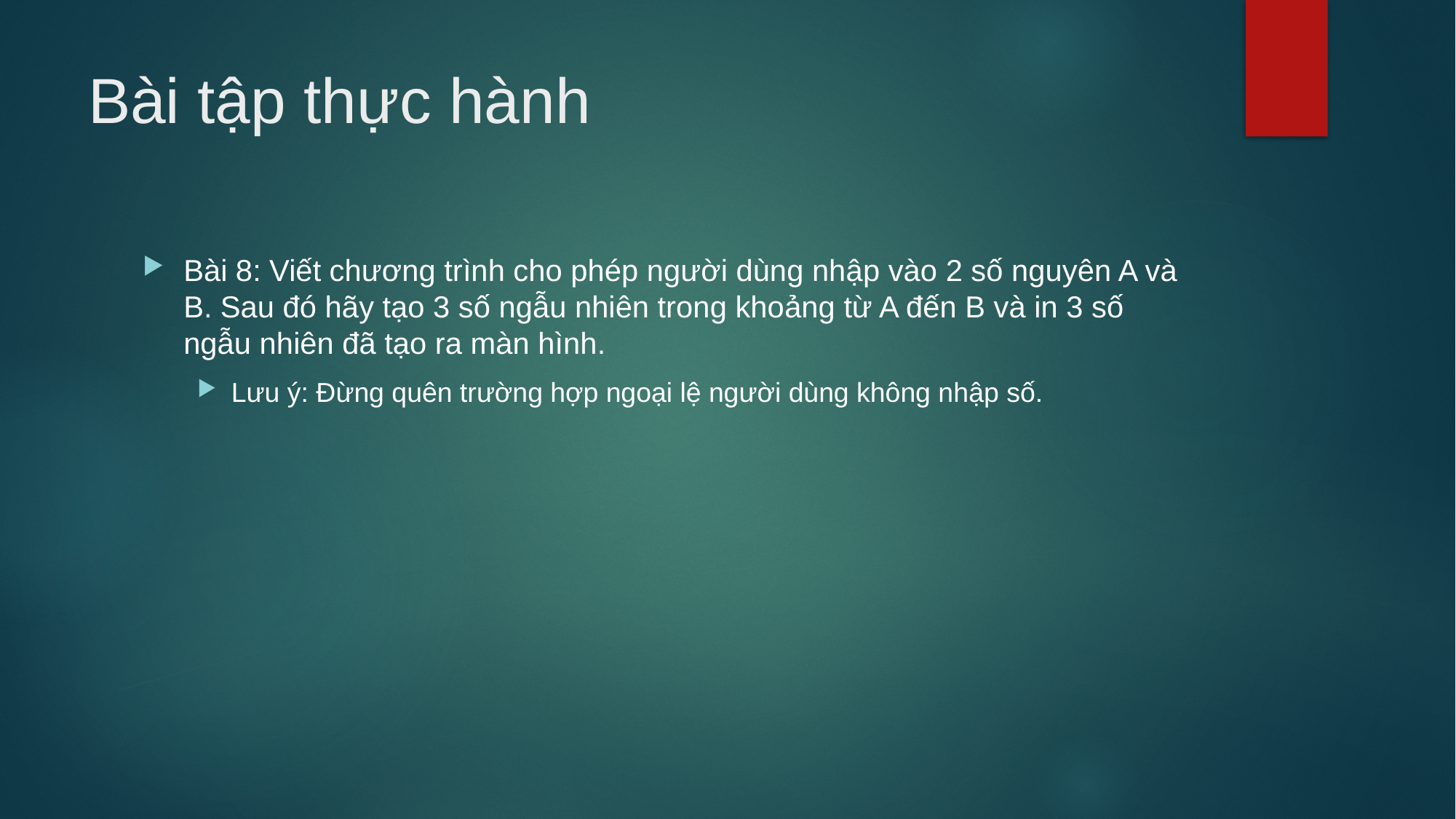

# Bài tập thực hành
Bài 8: Viết chương trình cho phép người dùng nhập vào 2 số nguyên A và B. Sau đó hãy tạo 3 số ngẫu nhiên trong khoảng từ A đến B và in 3 số ngẫu nhiên đã tạo ra màn hình.
Lưu ý: Đừng quên trường hợp ngoại lệ người dùng không nhập số.